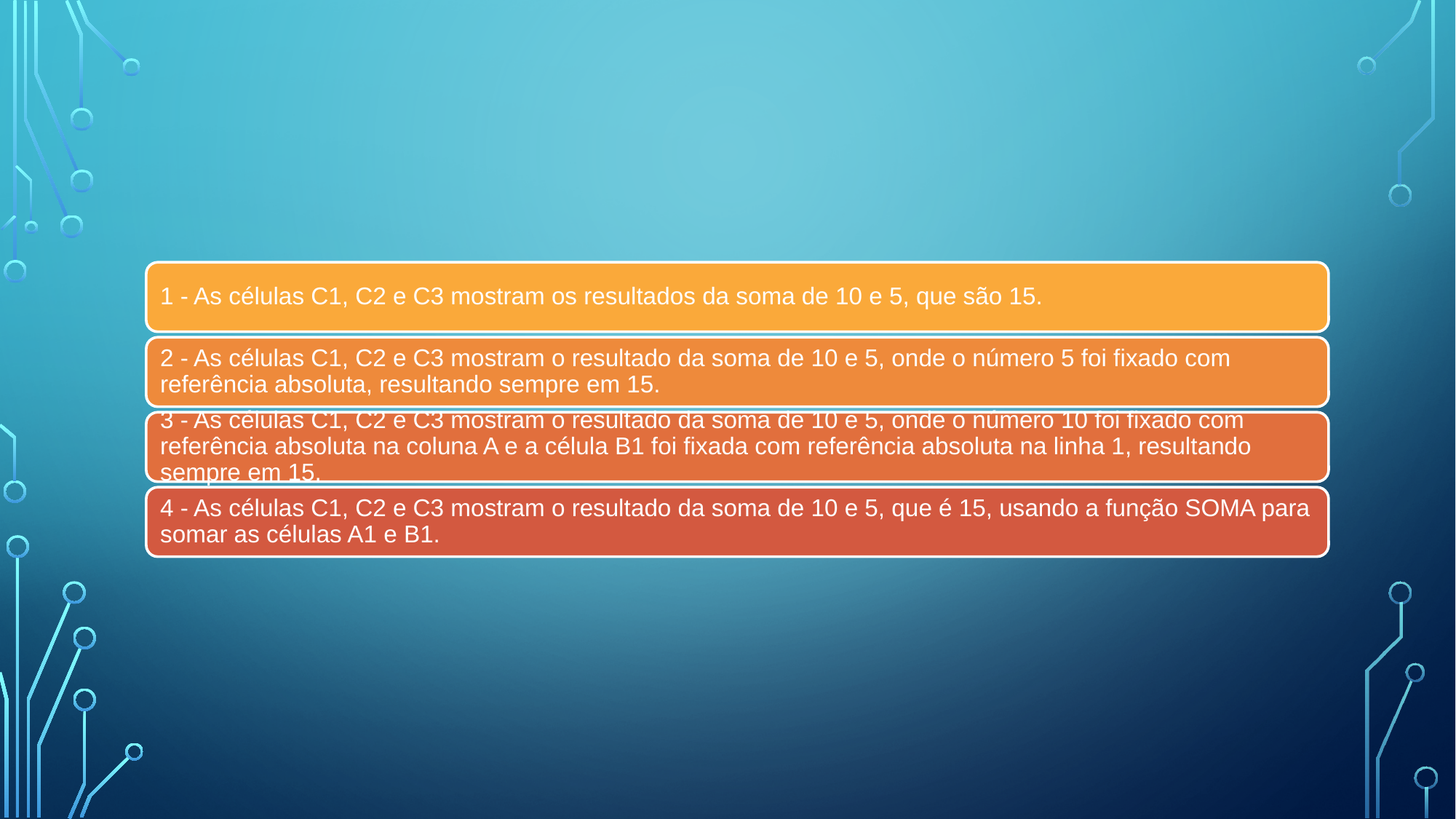

1 - As células C1, C2 e C3 mostram os resultados da soma de 10 e 5, que são 15.
2 - As células C1, C2 e C3 mostram o resultado da soma de 10 e 5, onde o número 5 foi fixado com referência absoluta, resultando sempre em 15.
3 - As células C1, C2 e C3 mostram o resultado da soma de 10 e 5, onde o número 10 foi fixado com referência absoluta na coluna A e a célula B1 foi fixada com referência absoluta na linha 1, resultando sempre em 15.
4 - As células C1, C2 e C3 mostram o resultado da soma de 10 e 5, que é 15, usando a função SOMA para somar as células A1 e B1.